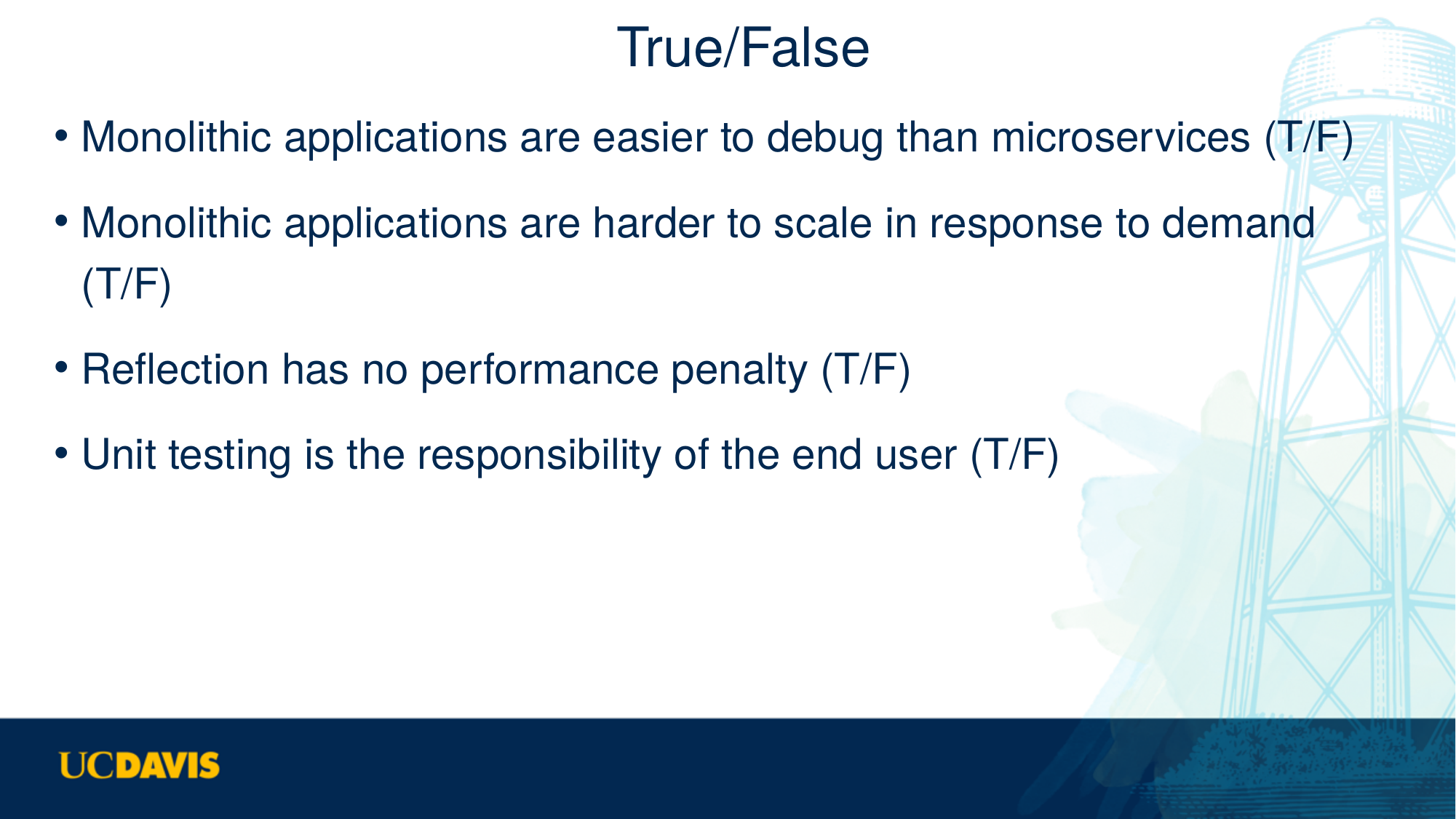

# True/False
Monolithic applications are easier to debug than microservices (T/F)
Monolithic applications are harder to scale in response to demand (T/F)
Reflection has no performance penalty (T/F)
Unit testing is the responsibility of the end user (T/F)